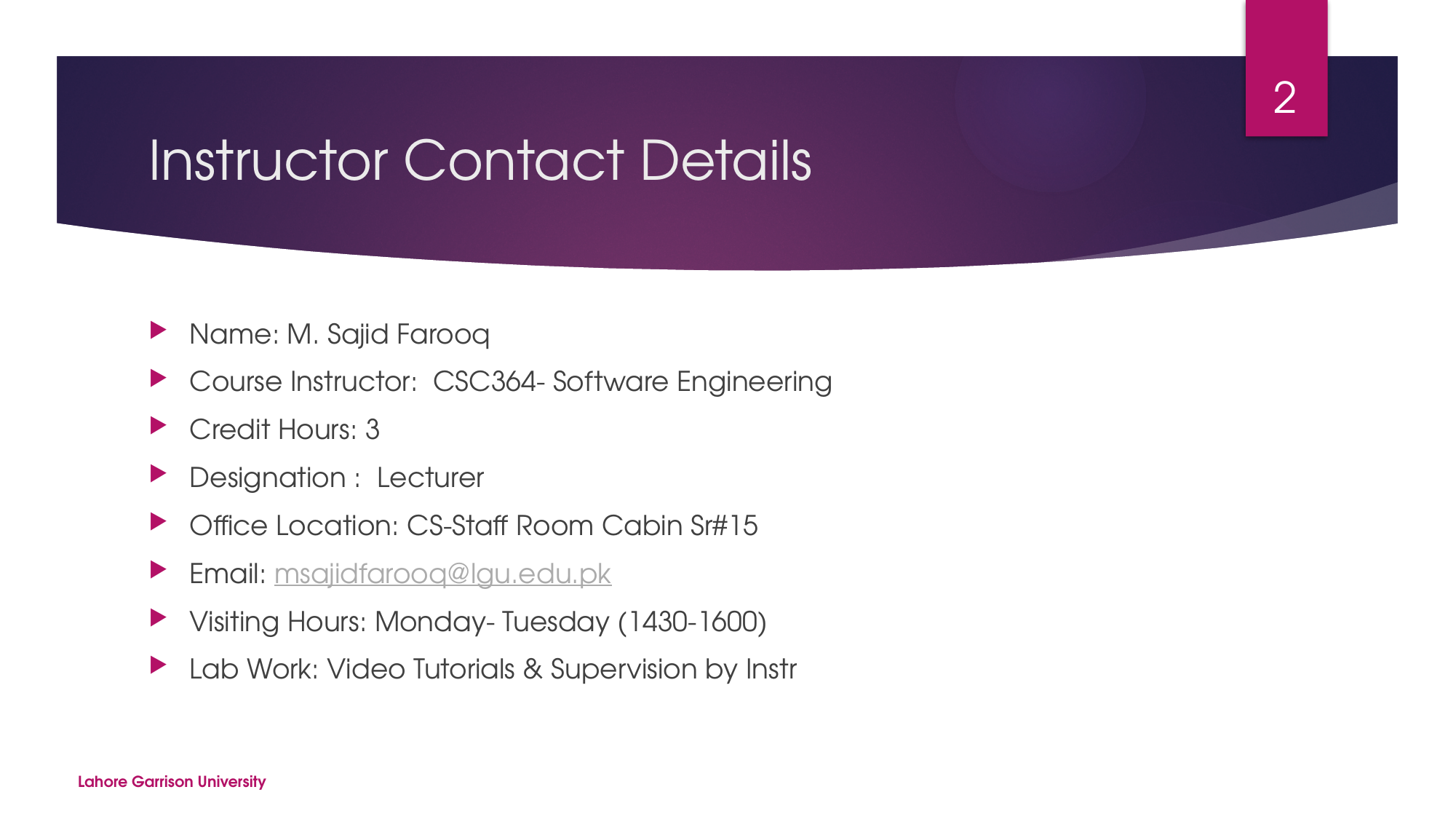

2
# Instructor Contact Details
Name: M. Sajid Farooq
Course Instructor:  CSC364- Software Engineering
Credit Hours: 3
Designation :  Lecturer
Office Location: CS-Staff Room Cabin Sr#15
Email: msajidfarooq@lgu.edu.pk
Visiting Hours: Monday- Tuesday (1430-1600)
Lab Work: Video Tutorials & Supervision by Instr
Lahore Garrison University